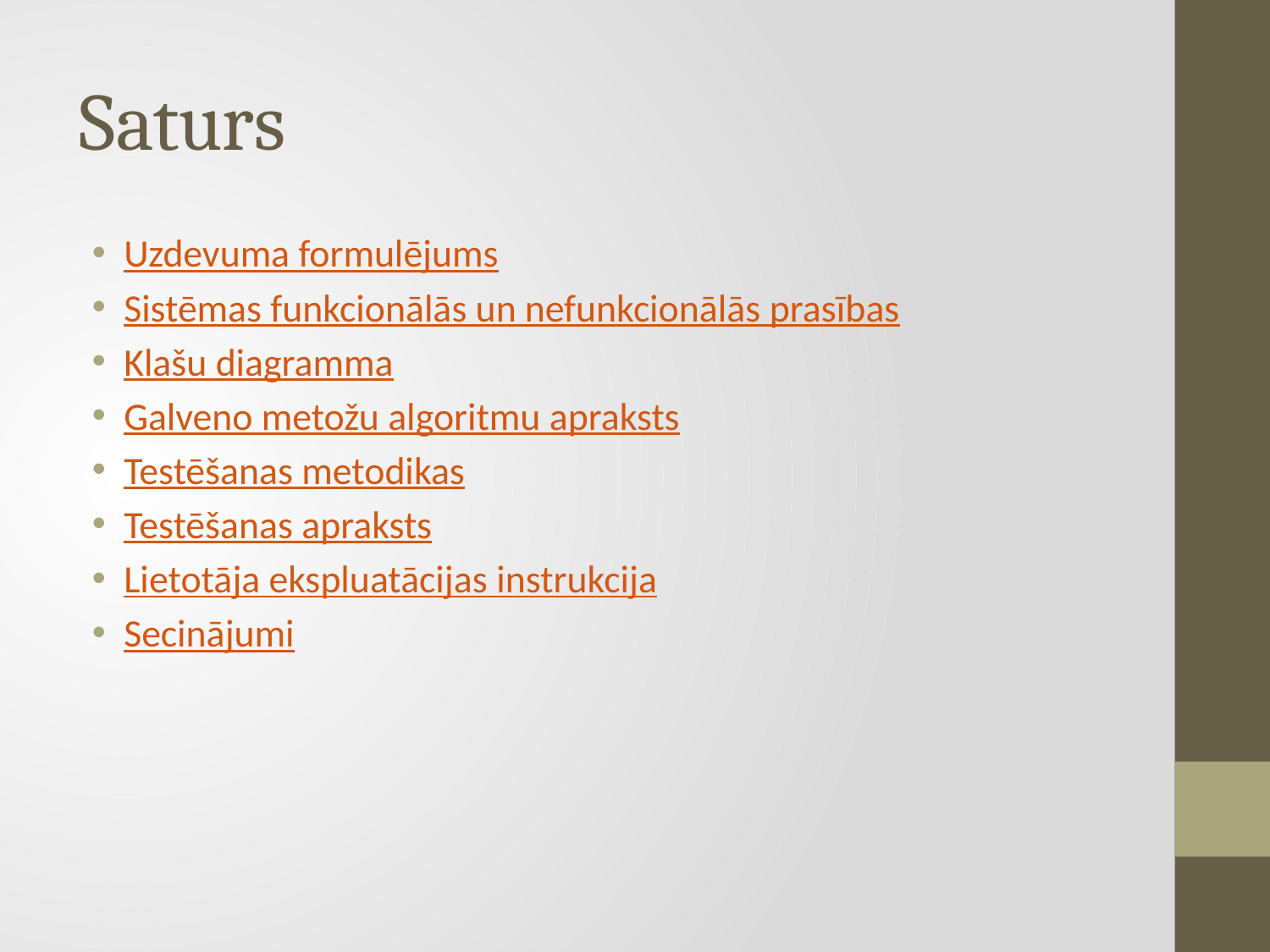

# Saturs
Uzdevuma formulējums
Sistēmas funkcionālās un nefunkcionālās prasības
Klašu diagramma
Galveno metožu algoritmu apraksts
Testēšanas metodikas
Testēšanas apraksts
Lietotāja ekspluatācijas instrukcija
Secinājumi